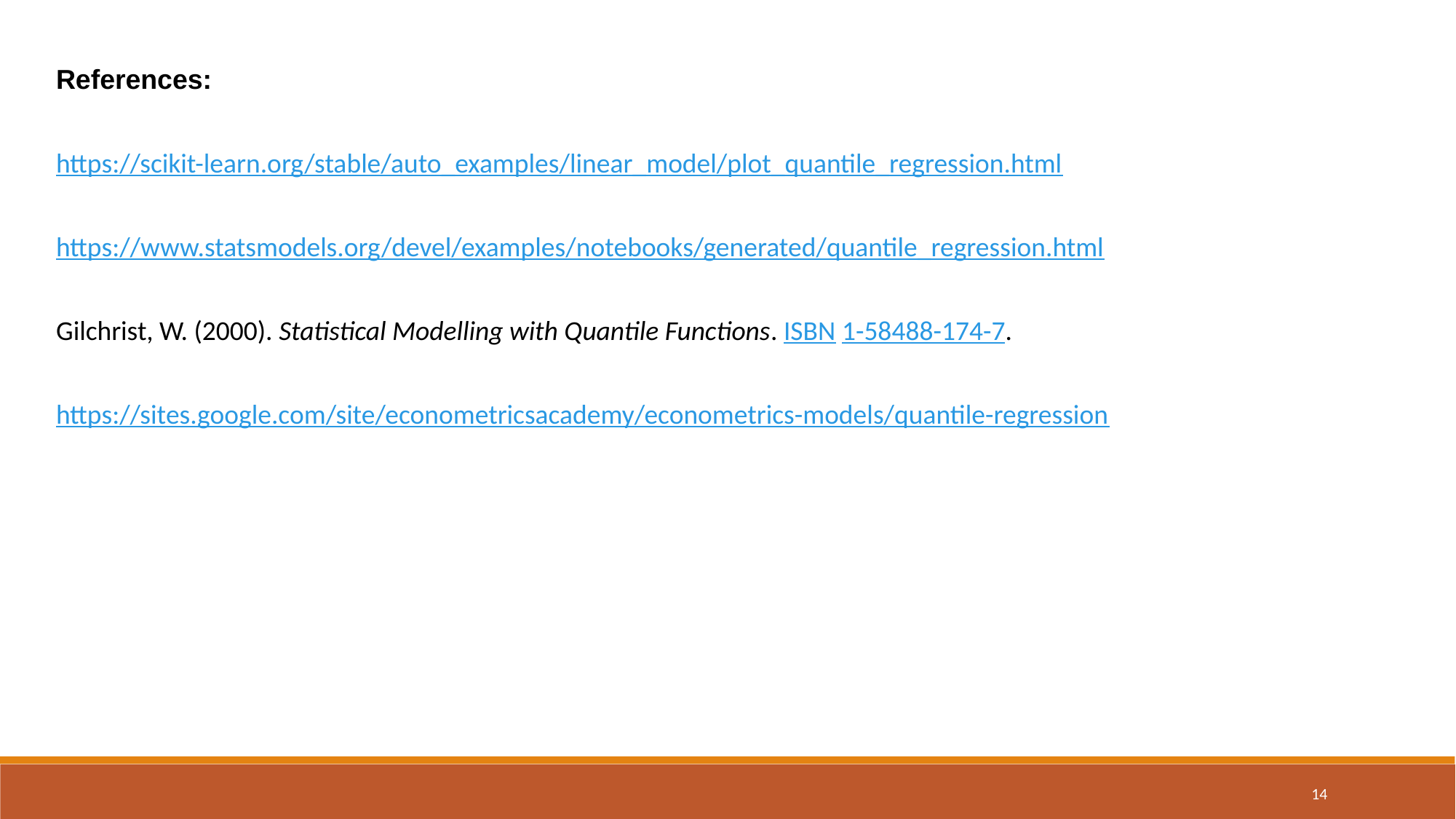

References:

https://scikit-learn.org/stable/auto_examples/linear_model/plot_quantile_regression.html

https://www.statsmodels.org/devel/examples/notebooks/generated/quantile_regression.html

Gilchrist, W. (2000). Statistical Modelling with Quantile Functions. ISBN 1-58488-174-7.

https://sites.google.com/site/econometricsacademy/econometrics-models/quantile-regression

14